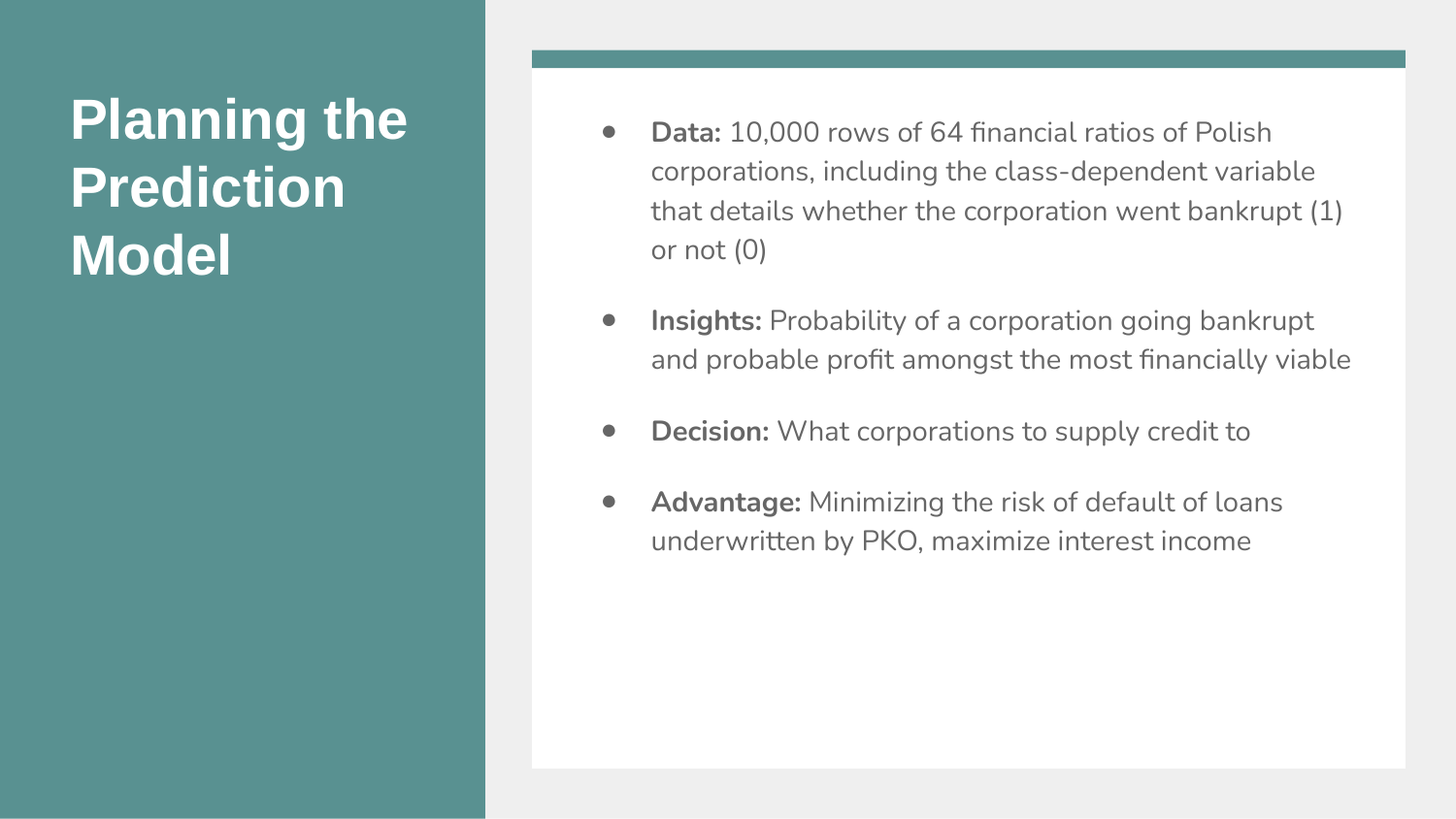

# Planning the Prediction Model
Data: 10,000 rows of 64 financial ratios of Polish corporations, including the class-dependent variable that details whether the corporation went bankrupt (1) or not (0)
Insights: Probability of a corporation going bankrupt and probable profit amongst the most financially viable
Decision: What corporations to supply credit to
Advantage: Minimizing the risk of default of loans underwritten by PKO, maximize interest income